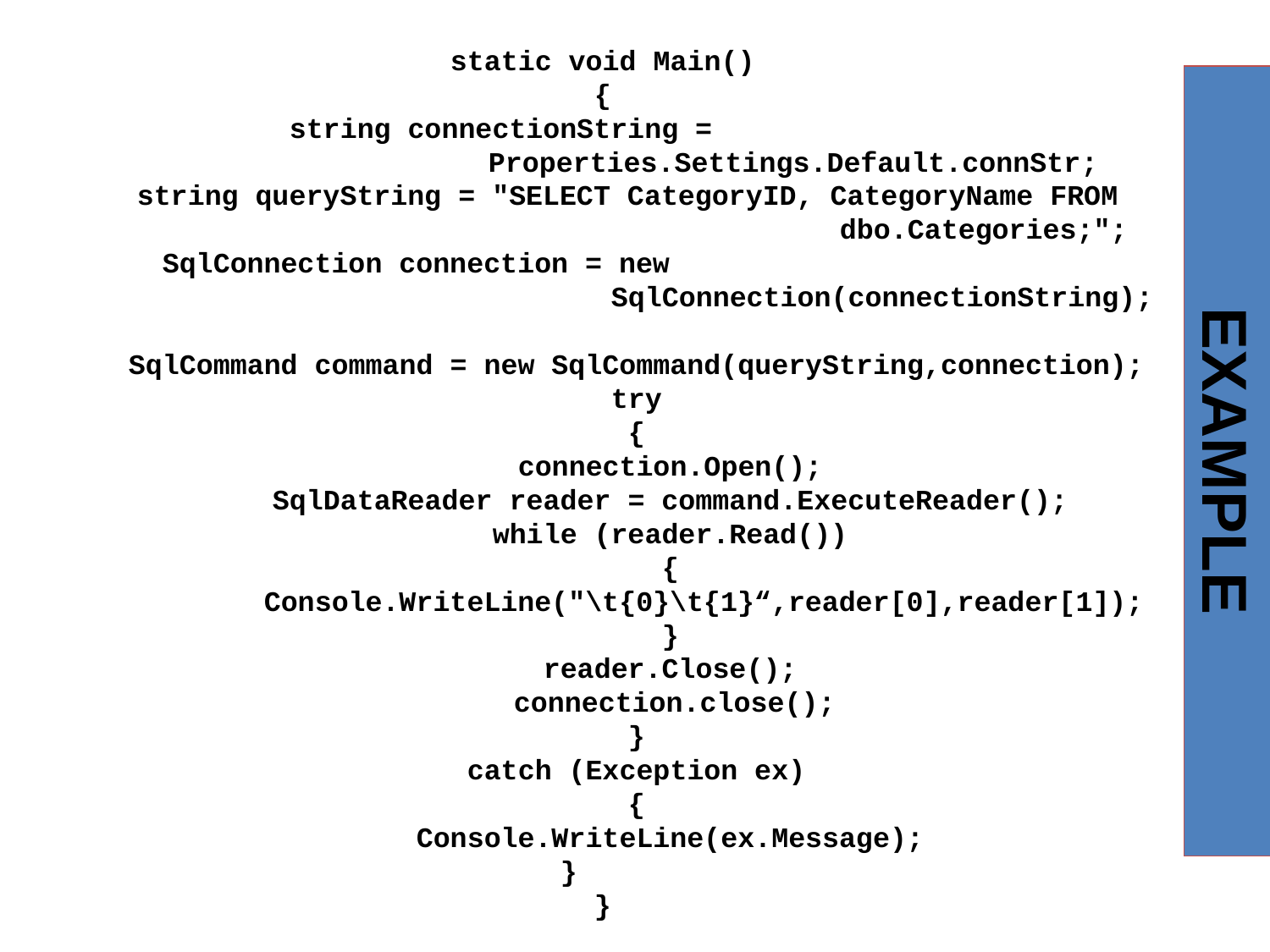

static void Main()
{
    string connectionString =
			Properties.Settings.Default.connStr;
    string queryString = "SELECT CategoryID, CategoryName FROM 				    		dbo.Categories;";
    SqlConnection connection = new 								   SqlConnection(connectionString);

    SqlCommand command = new SqlCommand(queryString,connection);
    try
    {
        connection.Open();
        SqlDataReader reader = command.ExecuteReader();
        while (reader.Read())
        {
            Console.WriteLine("\t{0}\t{1}“,reader[0],reader[1]);
        }
        reader.Close();
	 connection.close();
    }
    catch (Exception ex)
    {
        Console.WriteLine(ex.Message);
    }
}
EXAMPLE